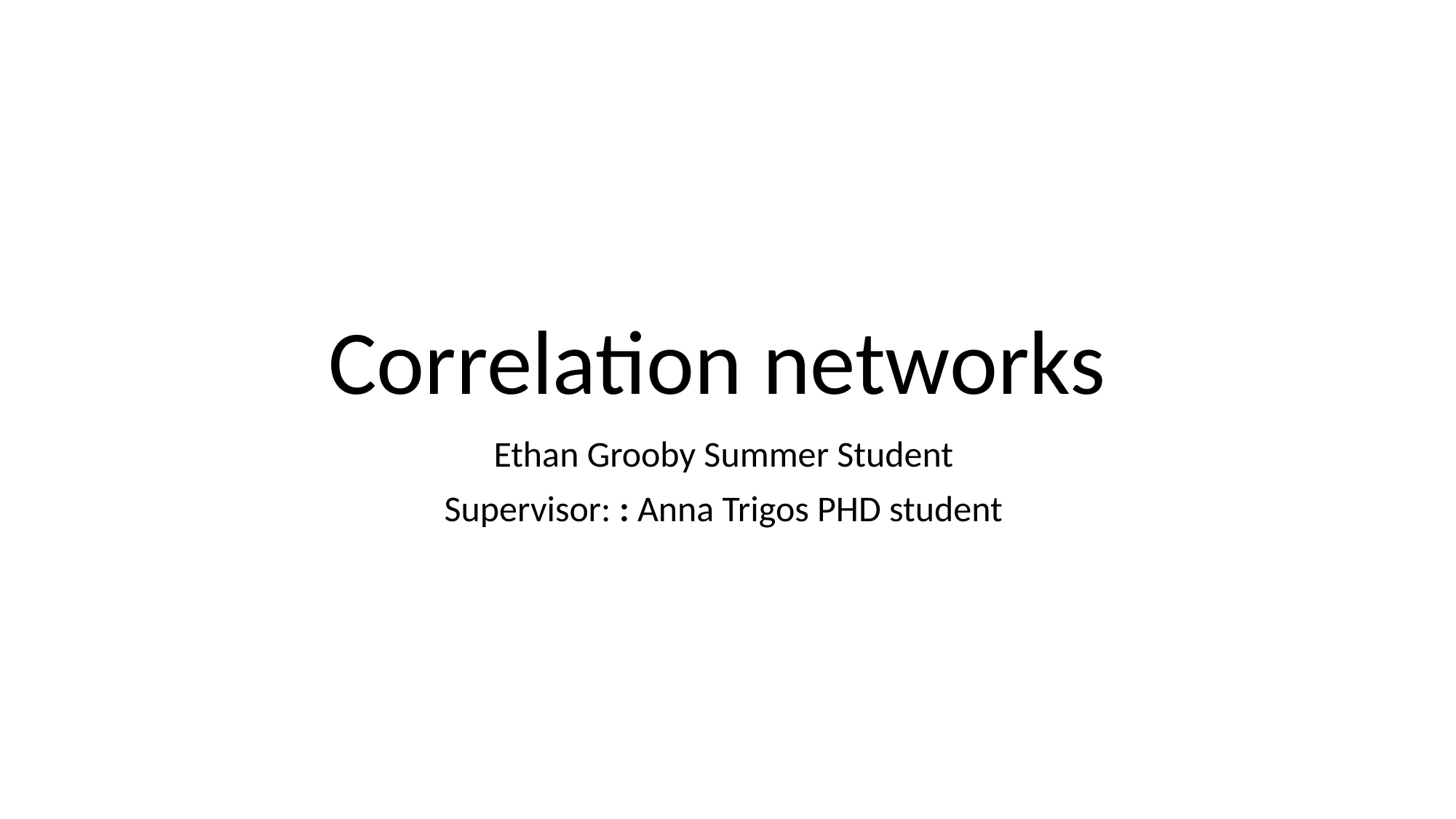

# Correlation networks
Ethan Grooby Summer Student
Supervisor: : Anna Trigos PHD student